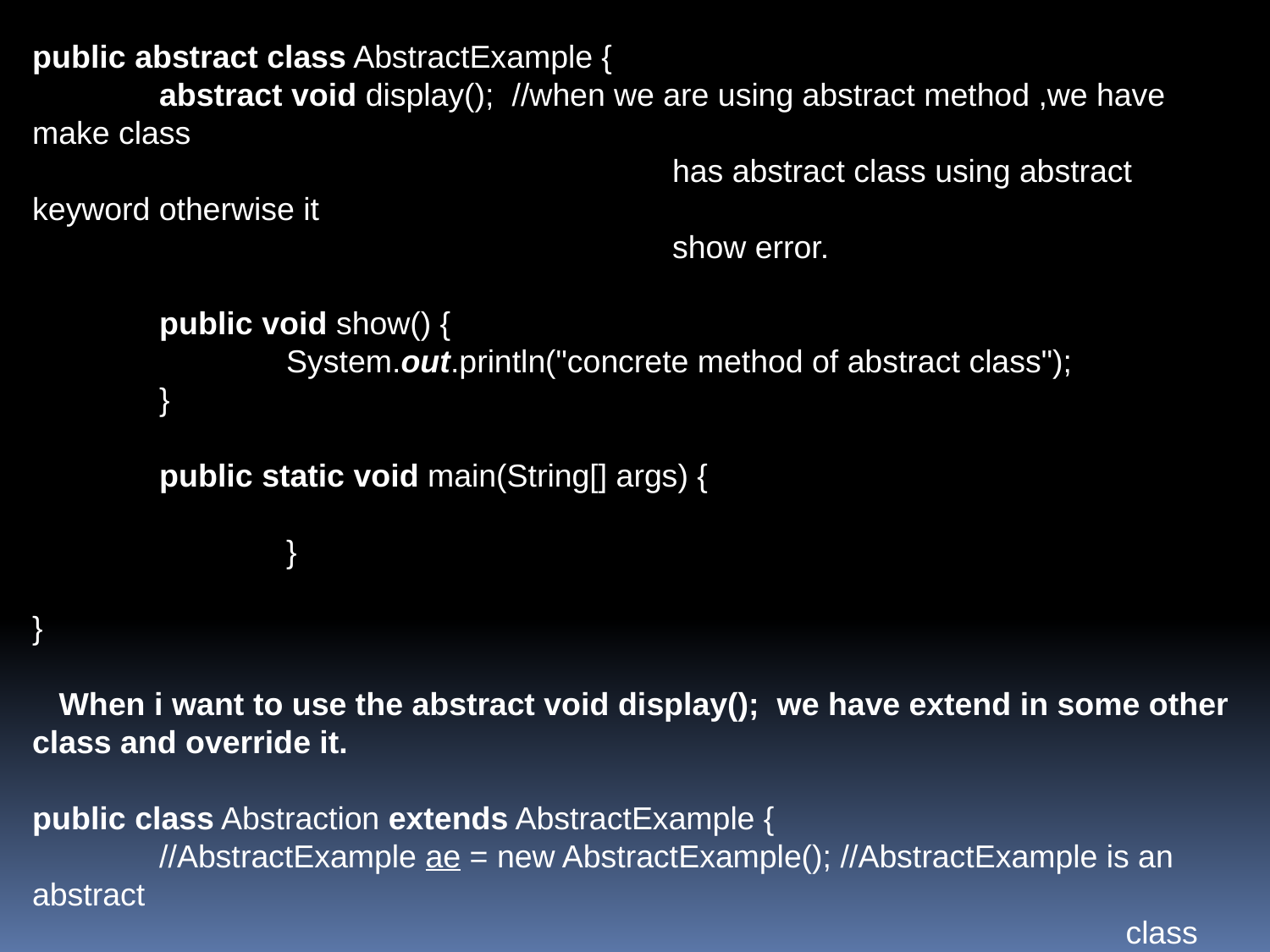

public abstract class AbstractExample {
	abstract void display();  //when we are using abstract method ,we have make class
                                                                        has abstract class using abstract keyword otherwise it
                                                                        show error.

	public void show() {
		System.out.println("concrete method of abstract class");
	}

	public static void main(String[] args) {

		}

}

   When i want to use the abstract void display();  we have extend in some other class and override it.

public class Abstraction extends AbstractExample {
	//AbstractExample ae = new AbstractExample(); //AbstractExample is an abstract
                                                                                                                           class we can't create an object.